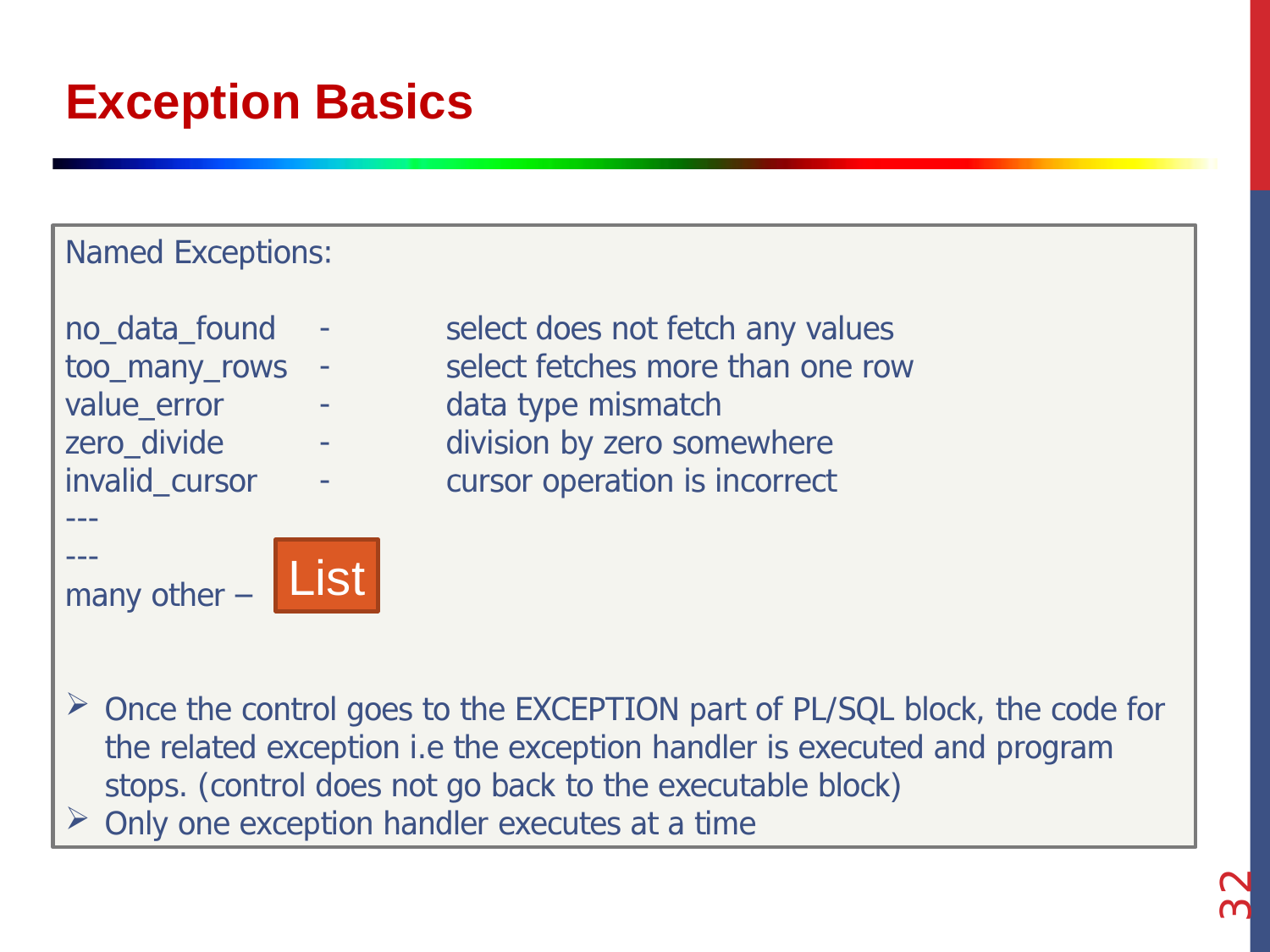

Exception Basics
Named Exceptions:

no_data_found	-	select does not fetch any values
too_many_rows	-	select fetches more than one row
value_error	-	data type mismatch
zero_divide	-	division by zero somewhere
invalid_cursor	-	cursor operation is incorrect
---
---
many other –

Once the control goes to the EXCEPTION part of PL/SQL block, the code for the related exception i.e the exception handler is executed and program stops. (control does not go back to the executable block)
Only one exception handler executes at a time
List
32